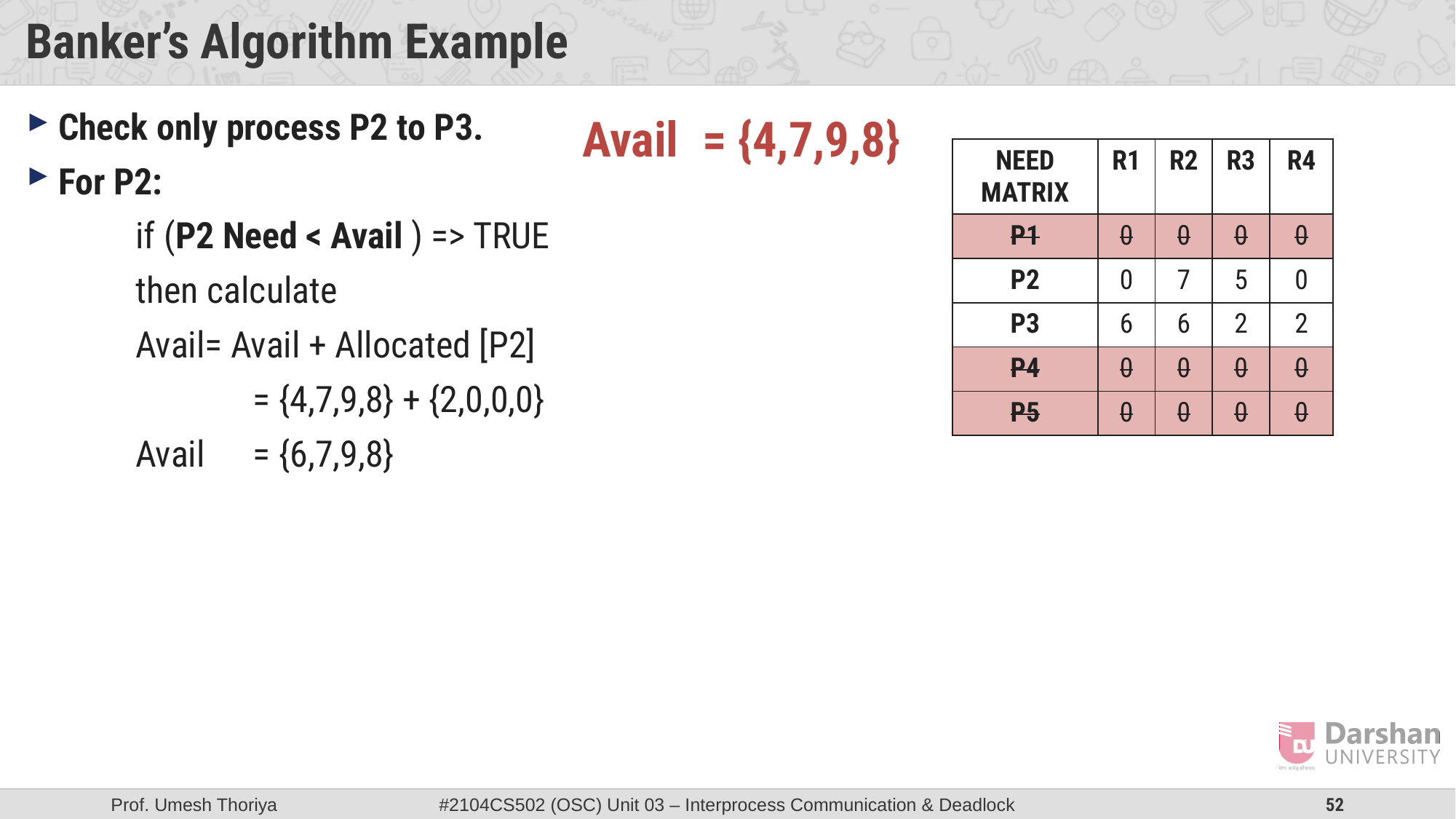

# Banker’s Algorithm Example
Check only process P2 to P3.
For P2:
        	if (P2 Need < Avail ) => TRUE
	then calculate
	Avail= Avail + Allocated [P2]
		 = {4,7,9,8} + {2,0,0,0}
	Avail	 = {6,7,9,8}

Avail	 = {4,7,9,8}
| NEED MATRIX | R1 | R2 | R3 | R4 |
| --- | --- | --- | --- | --- |
| P1 | 0 | 0 | 0 | 0 |
| P2 | 0 | 7 | 5 | 0 |
| P3 | 6 | 6 | 2 | 2 |
| P4 | 0 | 0 | 0 | 0 |
| P5 | 0 | 0 | 0 | 0 |